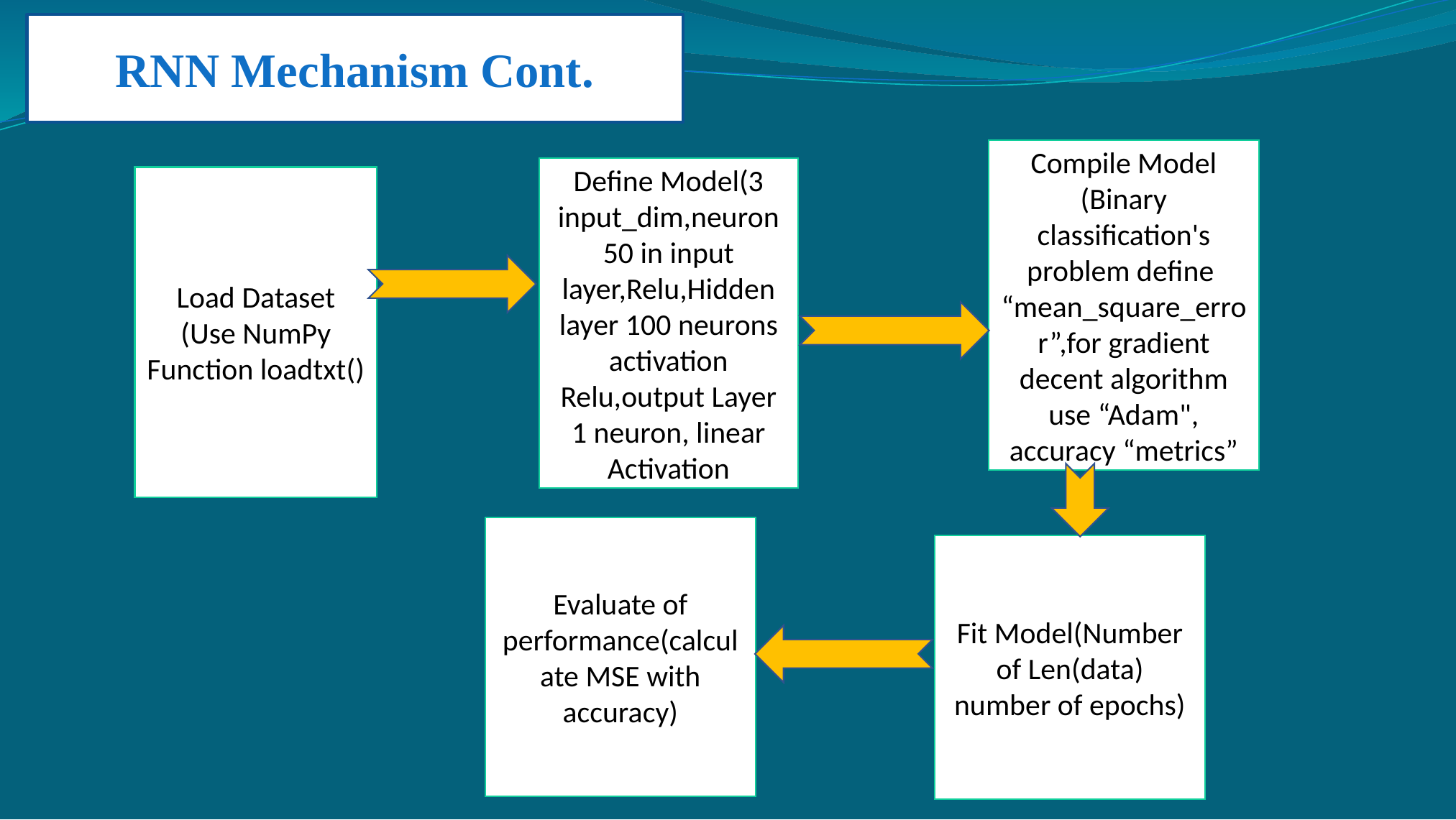

RNN Mechanism Cont.
Compile Model
(Binary classification's problem define  “mean_square_error”,for gradient decent algorithm use “Adam", accuracy “metrics”
Define Model(3 input_dim,neuron 50 in input layer,Relu,Hidden layer 100 neurons activation Relu,output Layer 1 neuron, linear Activation
Load Dataset
(Use NumPy
Function loadtxt()

Evaluate of performance(calculate MSE with accuracy)
Fit Model(Number of Len(data) number of epochs)